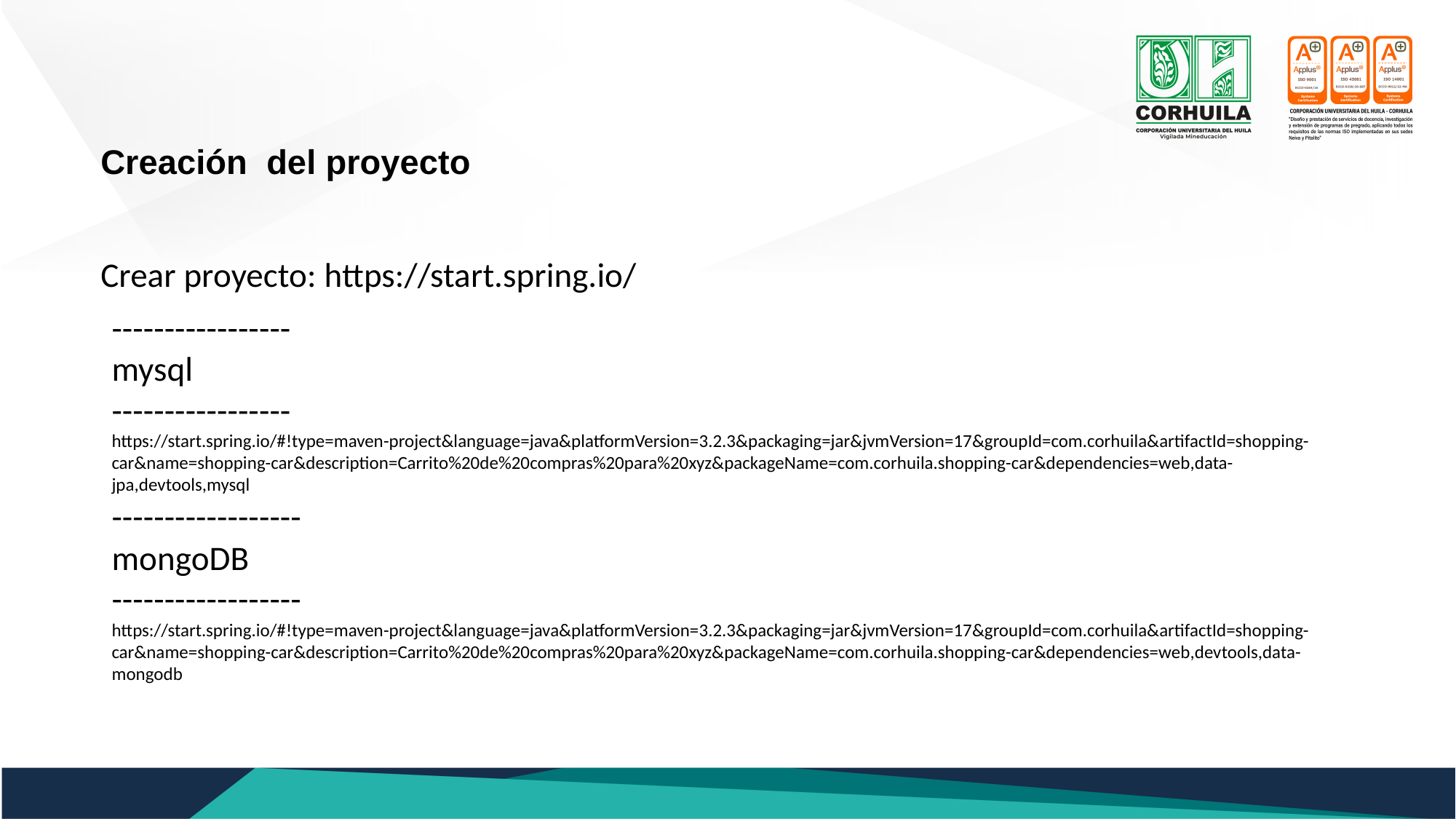

Creación  del proyecto
Crear proyecto: https://start.spring.io/
-----------------
mysql
-----------------
https://start.spring.io/#!type=maven-project&language=java&platformVersion=3.2.3&packaging=jar&jvmVersion=17&groupId=com.corhuila&artifactId=shopping-car&name=shopping-car&description=Carrito%20de%20compras%20para%20xyz&packageName=com.corhuila.shopping-car&dependencies=web,data-jpa,devtools,mysql
------------------
mongoDB
------------------
https://start.spring.io/#!type=maven-project&language=java&platformVersion=3.2.3&packaging=jar&jvmVersion=17&groupId=com.corhuila&artifactId=shopping-car&name=shopping-car&description=Carrito%20de%20compras%20para%20xyz&packageName=com.corhuila.shopping-car&dependencies=web,devtools,data-mongodb